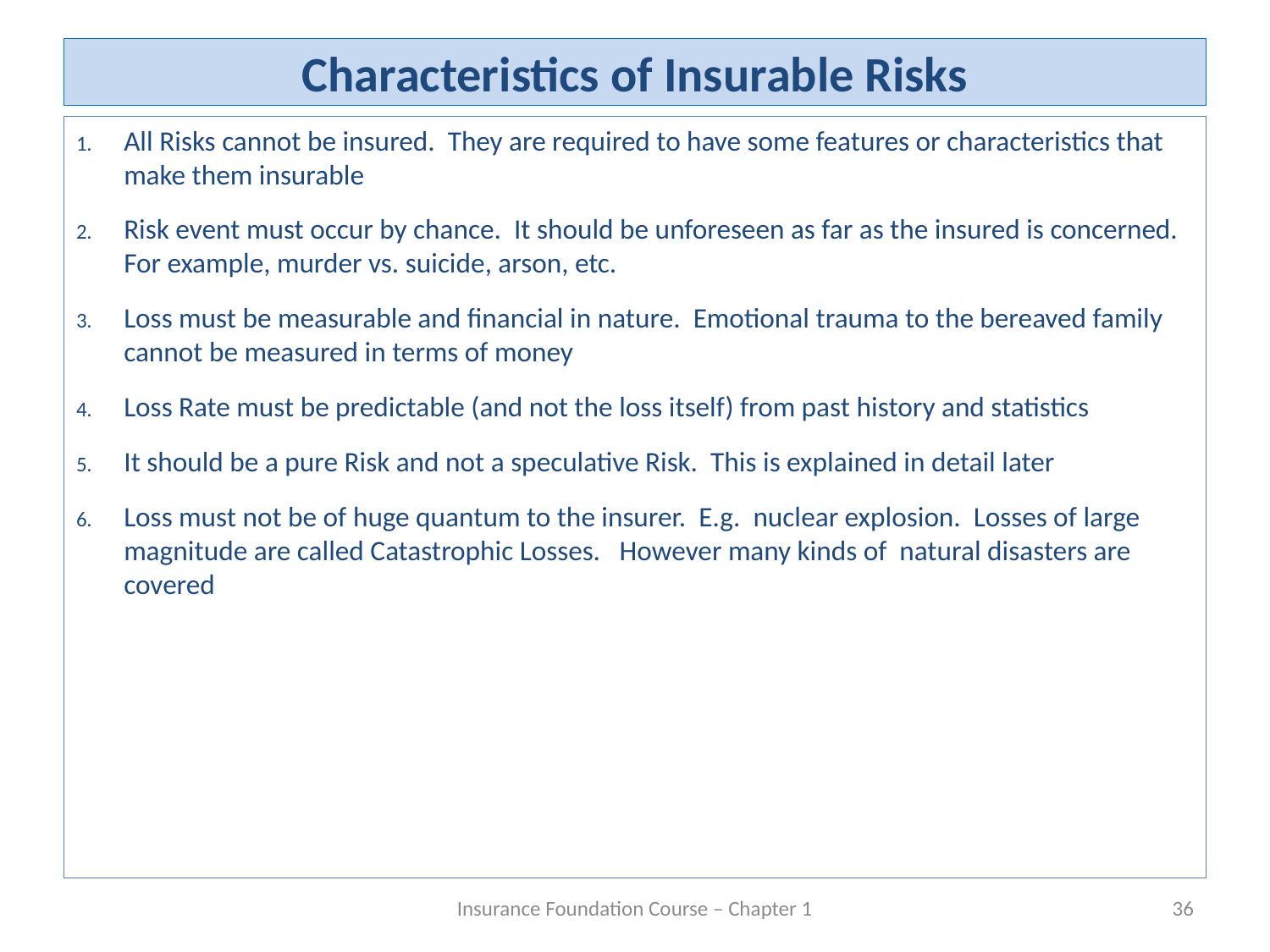

# Characteristics of Insurable Risks
All Risks cannot be insured.  They are required to have some features or characteristics that make them insurable
Risk event must occur by chance.  It should be unforeseen as far as the insured is concerned.  For example, murder vs. suicide, arson, etc.
Loss must be measurable and financial in nature.  Emotional trauma to the bereaved family cannot be measured in terms of money
Loss Rate must be predictable (and not the loss itself) from past history and statistics
It should be a pure Risk and not a speculative Risk.  This is explained in detail later
Loss must not be of huge quantum to the insurer.  E.g.  nuclear explosion.  Losses of large magnitude are called Catastrophic Losses.   However many kinds of  natural disasters are covered
Insurance Foundation Course – Chapter 1
36